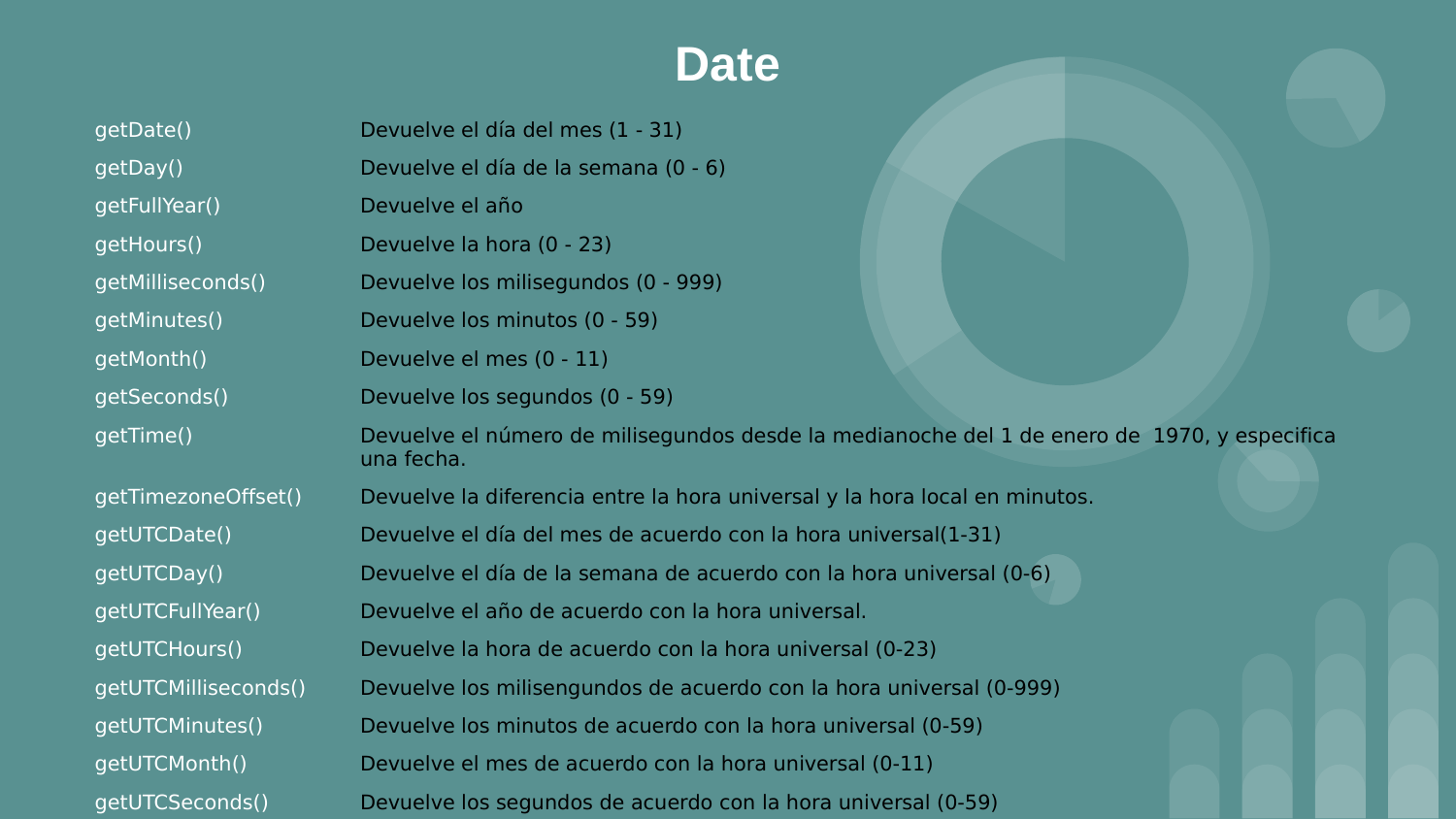

# Date
| getDate() | Devuelve el día del mes (1 - 31) |
| --- | --- |
| getDay() | Devuelve el día de la semana (0 - 6) |
| getFullYear() | Devuelve el año |
| getHours() | Devuelve la hora (0 - 23) |
| getMilliseconds() | Devuelve los milisegundos (0 - 999) |
| getMinutes() | Devuelve los minutos (0 - 59) |
| getMonth() | Devuelve el mes (0 - 11) |
| getSeconds() | Devuelve los segundos (0 - 59) |
| getTime() | Devuelve el número de milisegundos desde la medianoche del 1 de enero de 1970, y especifica una fecha. |
| getTimezoneOffset() | Devuelve la diferencia entre la hora universal y la hora local en minutos. |
| getUTCDate() | Devuelve el día del mes de acuerdo con la hora universal(1-31) |
| getUTCDay() | Devuelve el día de la semana de acuerdo con la hora universal (0-6) |
| getUTCFullYear() | Devuelve el año de acuerdo con la hora universal. |
| getUTCHours() | Devuelve la hora de acuerdo con la hora universal (0-23) |
| getUTCMilliseconds() | Devuelve los milisengundos de acuerdo con la hora universal (0-999) |
| getUTCMinutes() | Devuelve los minutos de acuerdo con la hora universal (0-59) |
| getUTCMonth() | Devuelve el mes de acuerdo con la hora universal (0-11) |
| getUTCSeconds() | Devuelve los segundos de acuerdo con la hora universal (0-59) |